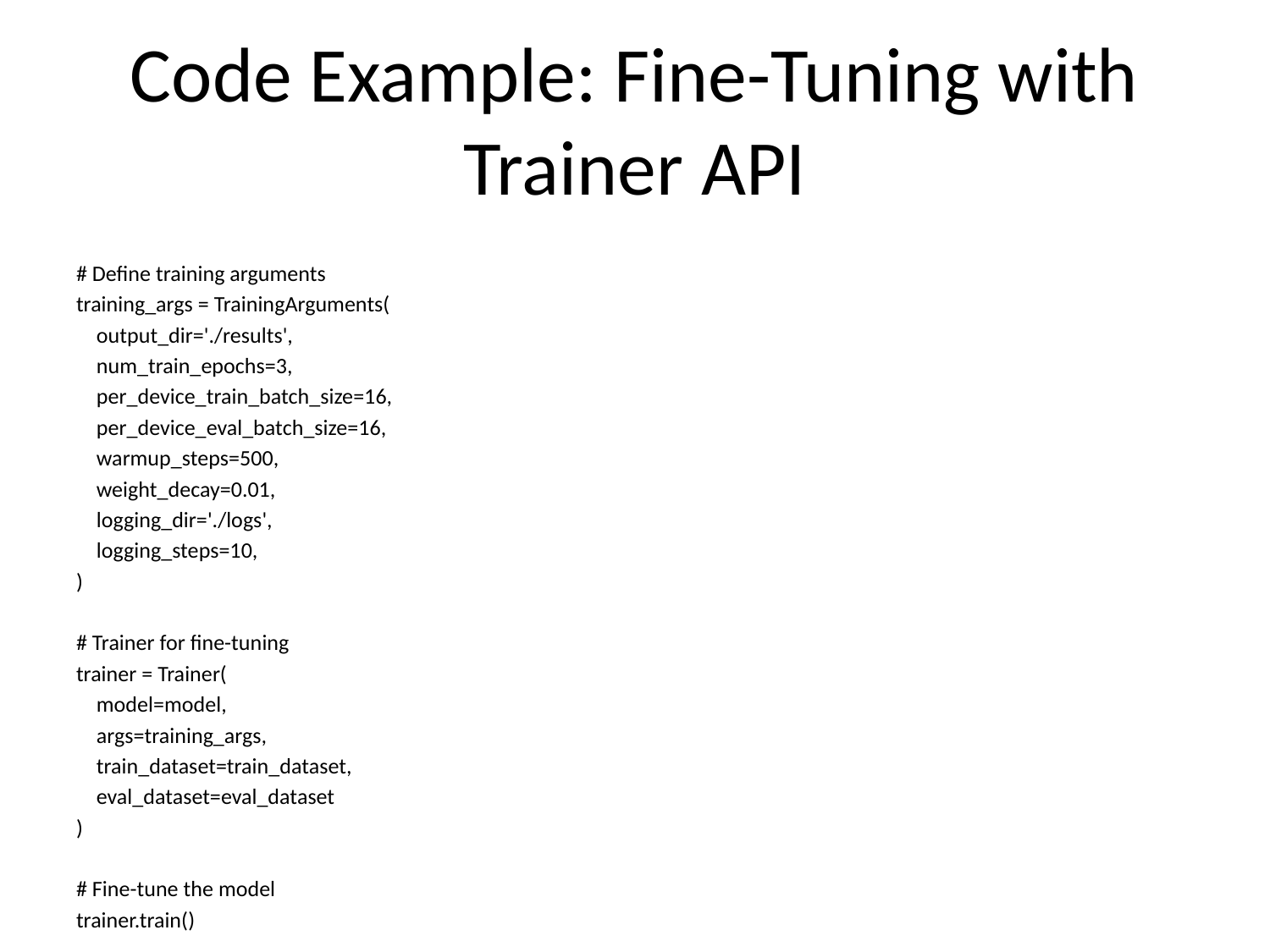

# Code Example: Fine-Tuning with Trainer API

# Define training arguments
training_args = TrainingArguments(
    output_dir='./results',
    num_train_epochs=3,
    per_device_train_batch_size=16,
    per_device_eval_batch_size=16,
    warmup_steps=500,
    weight_decay=0.01,
    logging_dir='./logs',
    logging_steps=10,
)

# Trainer for fine-tuning
trainer = Trainer(
    model=model,
    args=training_args,
    train_dataset=train_dataset,
    eval_dataset=eval_dataset
)

# Fine-tune the model
trainer.train()